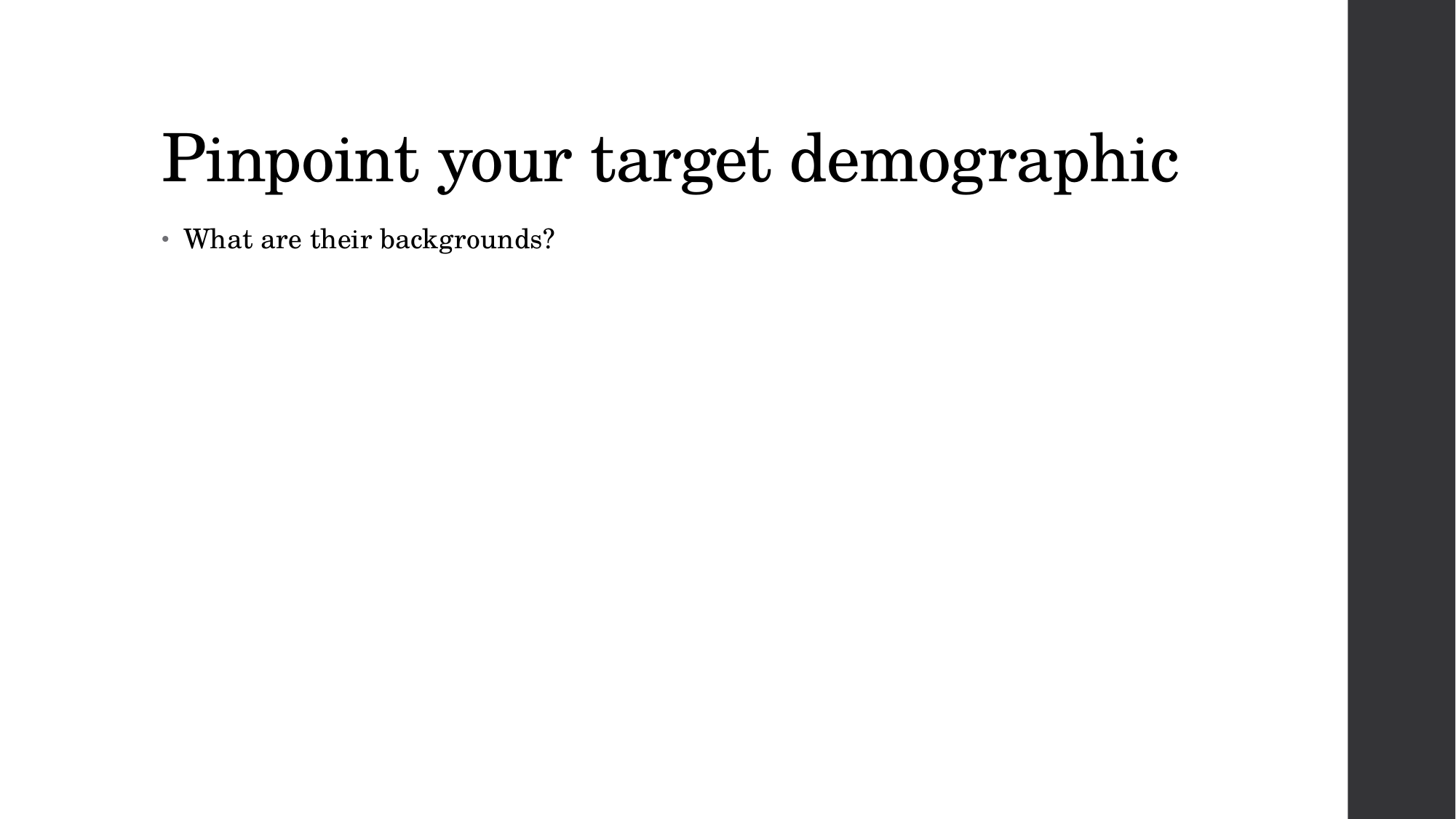

# Pinpoint your target demographic
What are their backgrounds?